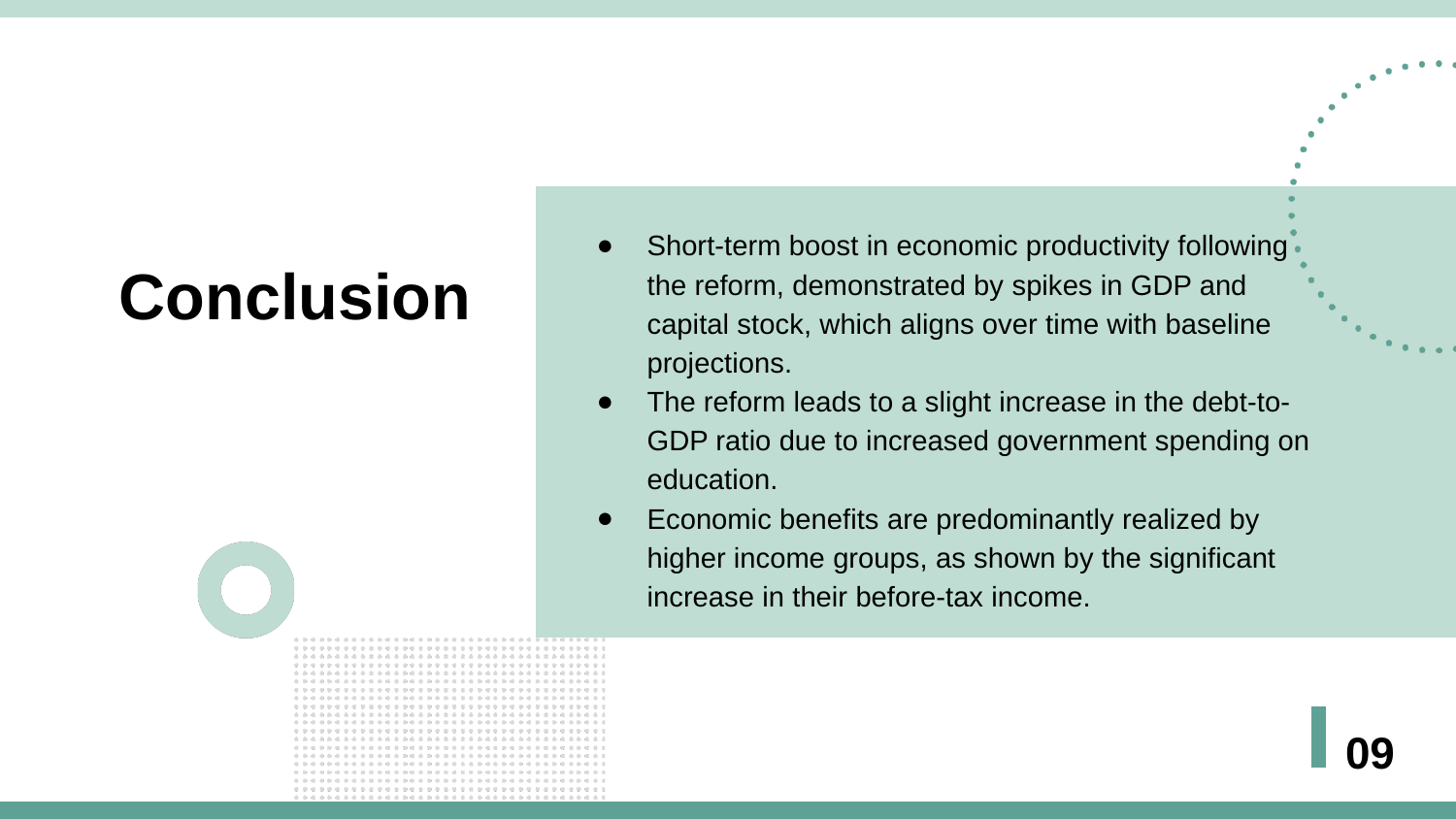

Short-term boost in economic productivity following the reform, demonstrated by spikes in GDP and capital stock, which aligns over time with baseline projections.
The reform leads to a slight increase in the debt-to-GDP ratio due to increased government spending on education.
Economic benefits are predominantly realized by higher income groups, as shown by the significant increase in their before-tax income.
Conclusion

09